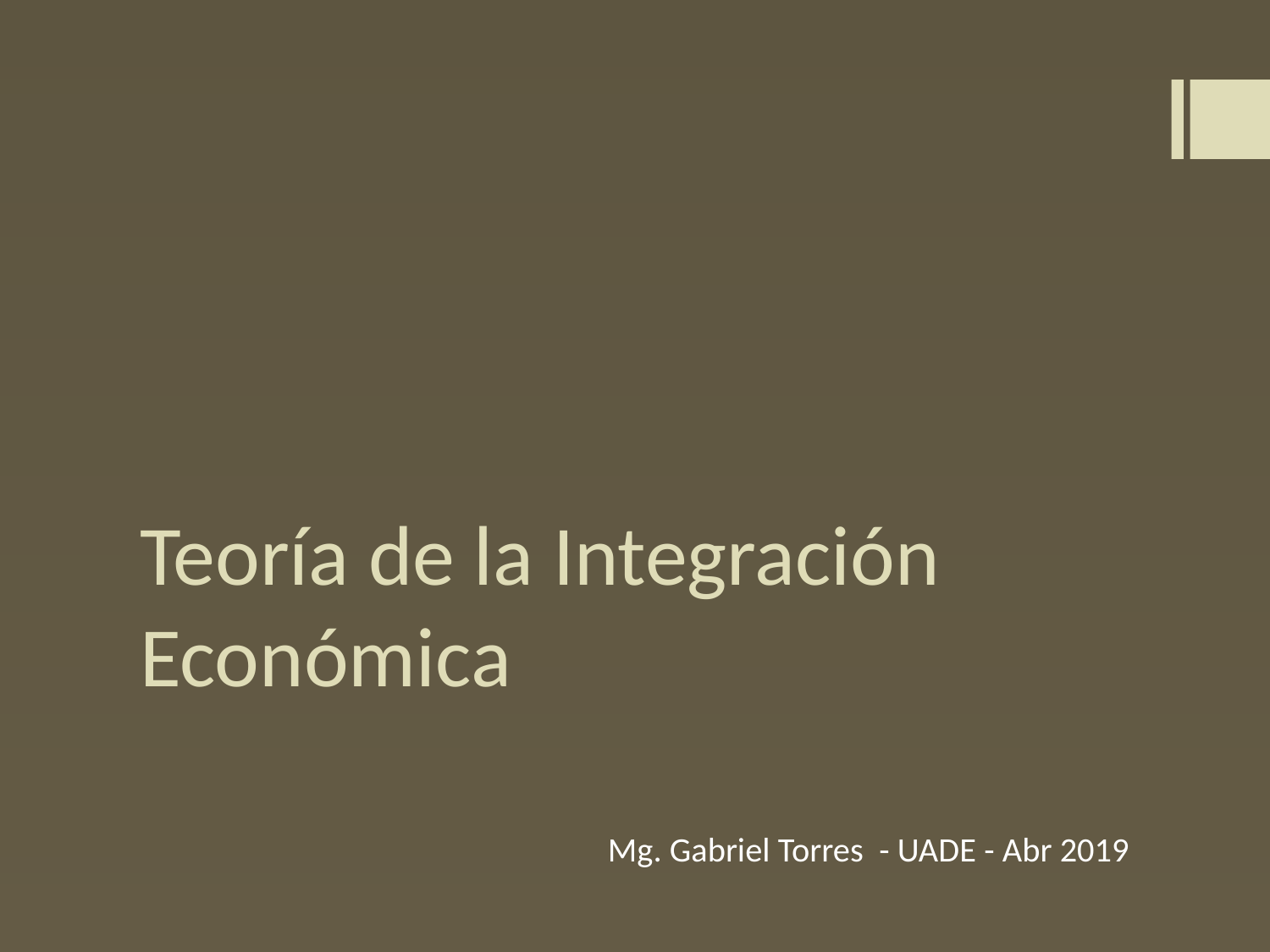

# Teoría de la Integración Económica

Mg. Gabriel Torres  - UADE - Abr 2019